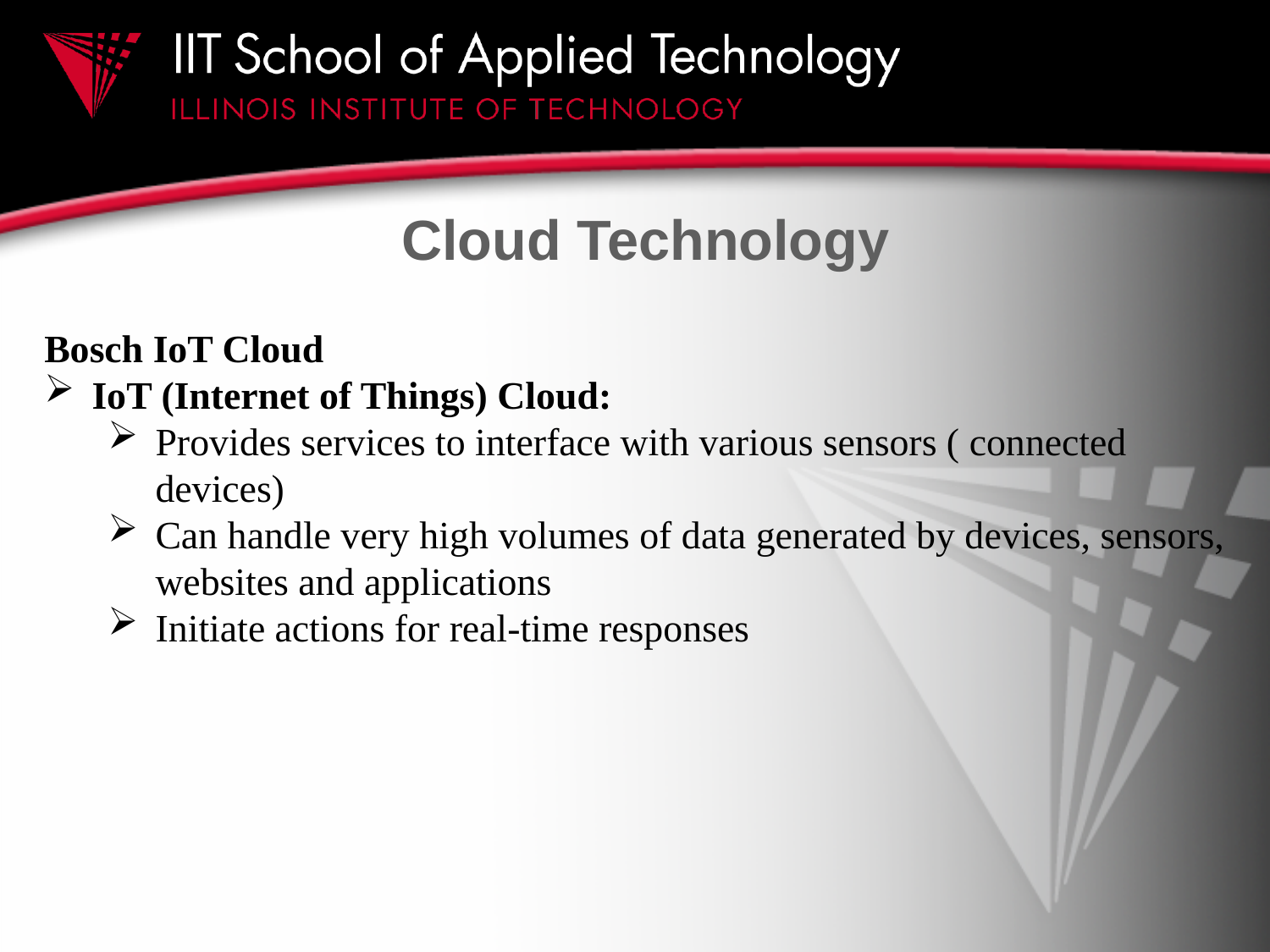

# Cloud Technology
Bosch IoT Cloud
IoT (Internet of Things) Cloud:
Provides services to interface with various sensors ( connected devices)
Can handle very high volumes of data generated by devices, sensors, websites and applications
Initiate actions for real-time responses